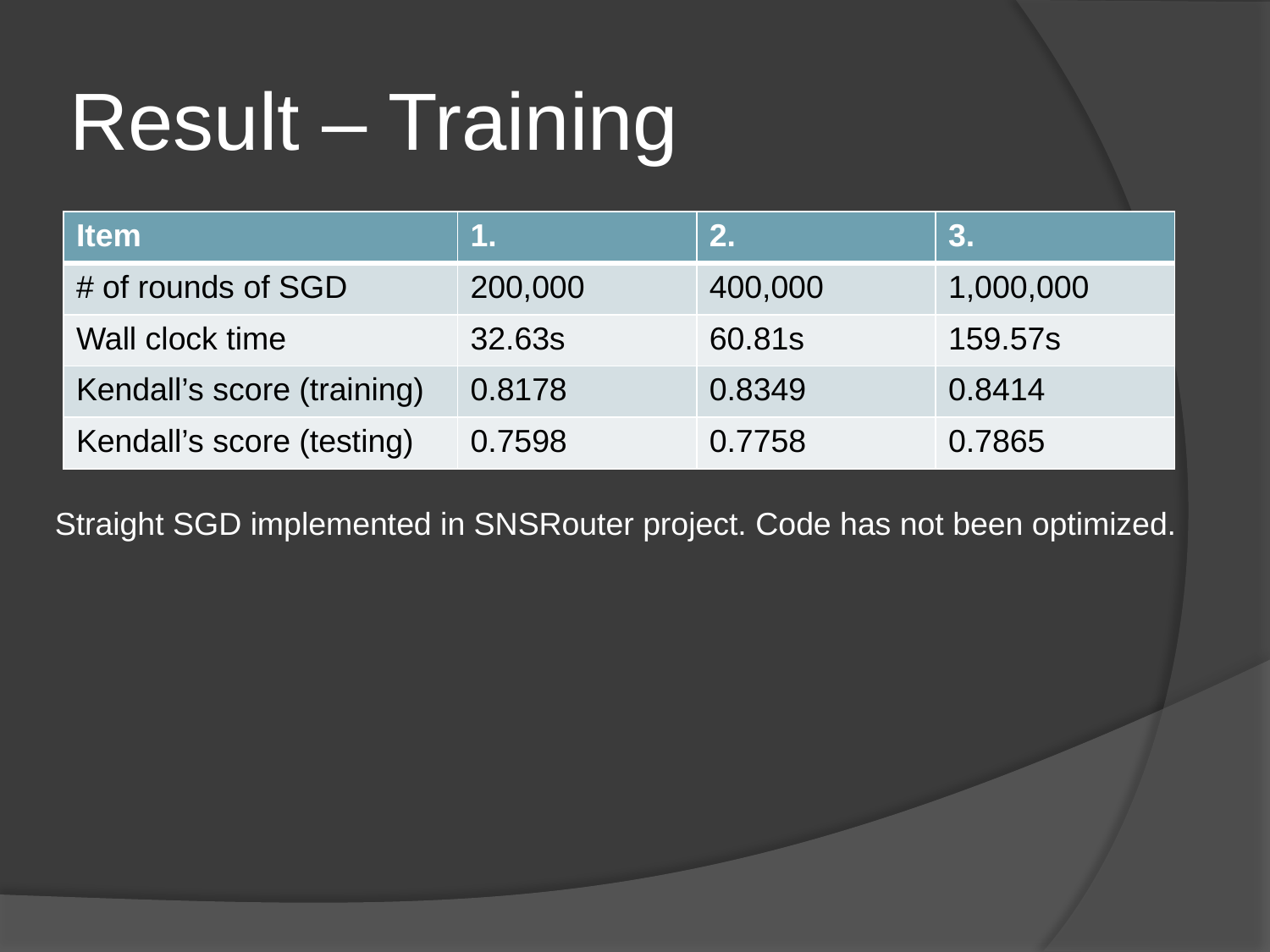

# Result – Training
| Item | 1. | 2. | 3. |
| --- | --- | --- | --- |
| # of rounds of SGD | 200,000 | 400,000 | 1,000,000 |
| Wall clock time | 32.63s | 60.81s | 159.57s |
| Kendall’s score (training) | 0.8178 | 0.8349 | 0.8414 |
| Kendall’s score (testing) | 0.7598 | 0.7758 | 0.7865 |
Straight SGD implemented in SNSRouter project. Code has not been optimized.